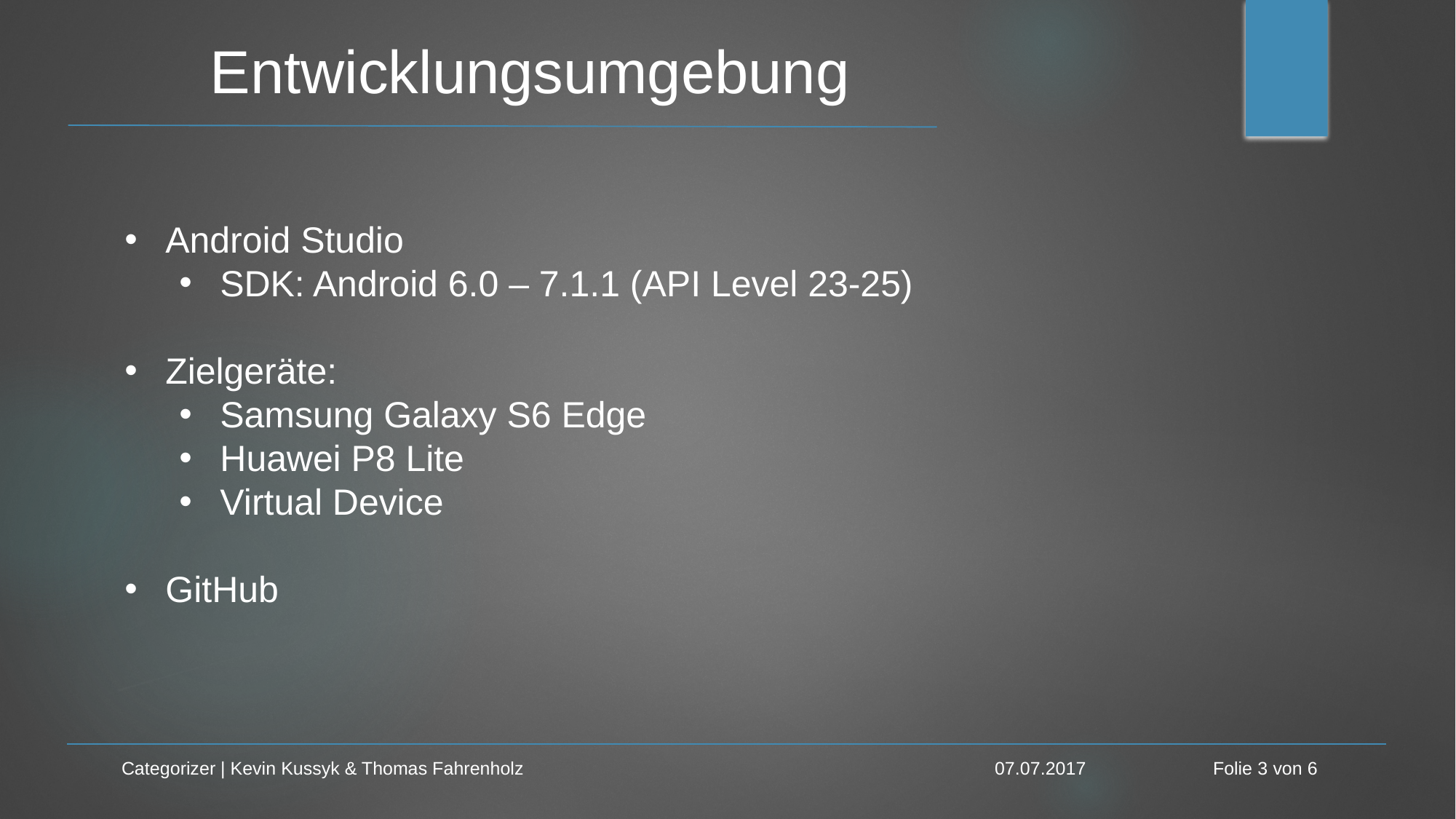

Entwicklungsumgebung
Android Studio
SDK: Android 6.0 – 7.1.1 (API Level 23-25)

Zielgeräte:
Samsung Galaxy S6 Edge
Huawei P8 Lite
Virtual Device

GitHub